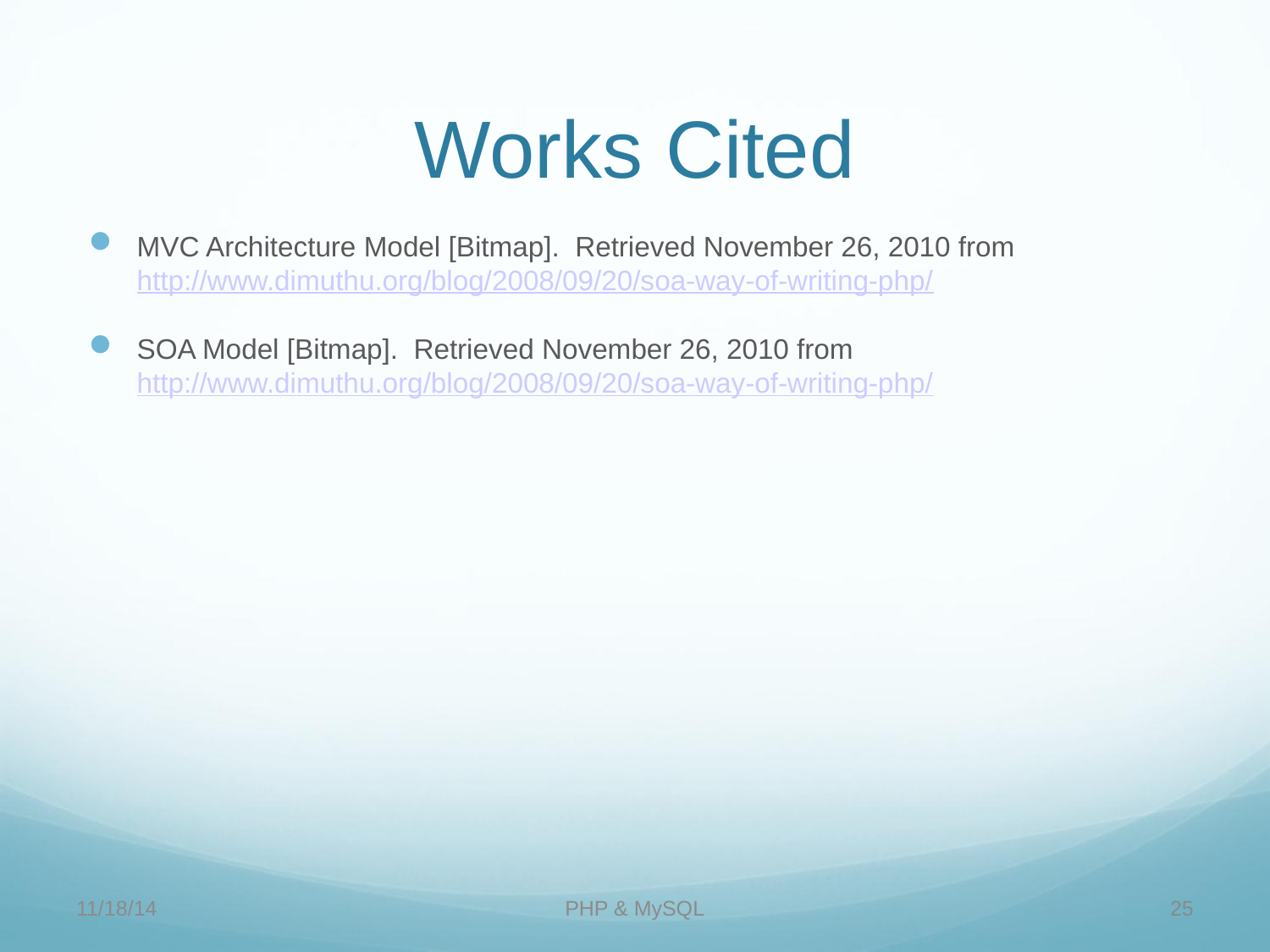

Works Cited
MVC Architecture Model [Bitmap].  Retrieved November 26, 2010 from
http://www.dimuthu.org/blog/2008/09/20/soa-way-of-writing-php/
SOA Model [Bitmap].  Retrieved November 26, 2010 from
http://www.dimuthu.org/blog/2008/09/20/soa-way-of-writing-php/

11/18/14
PHP & MySQL
25